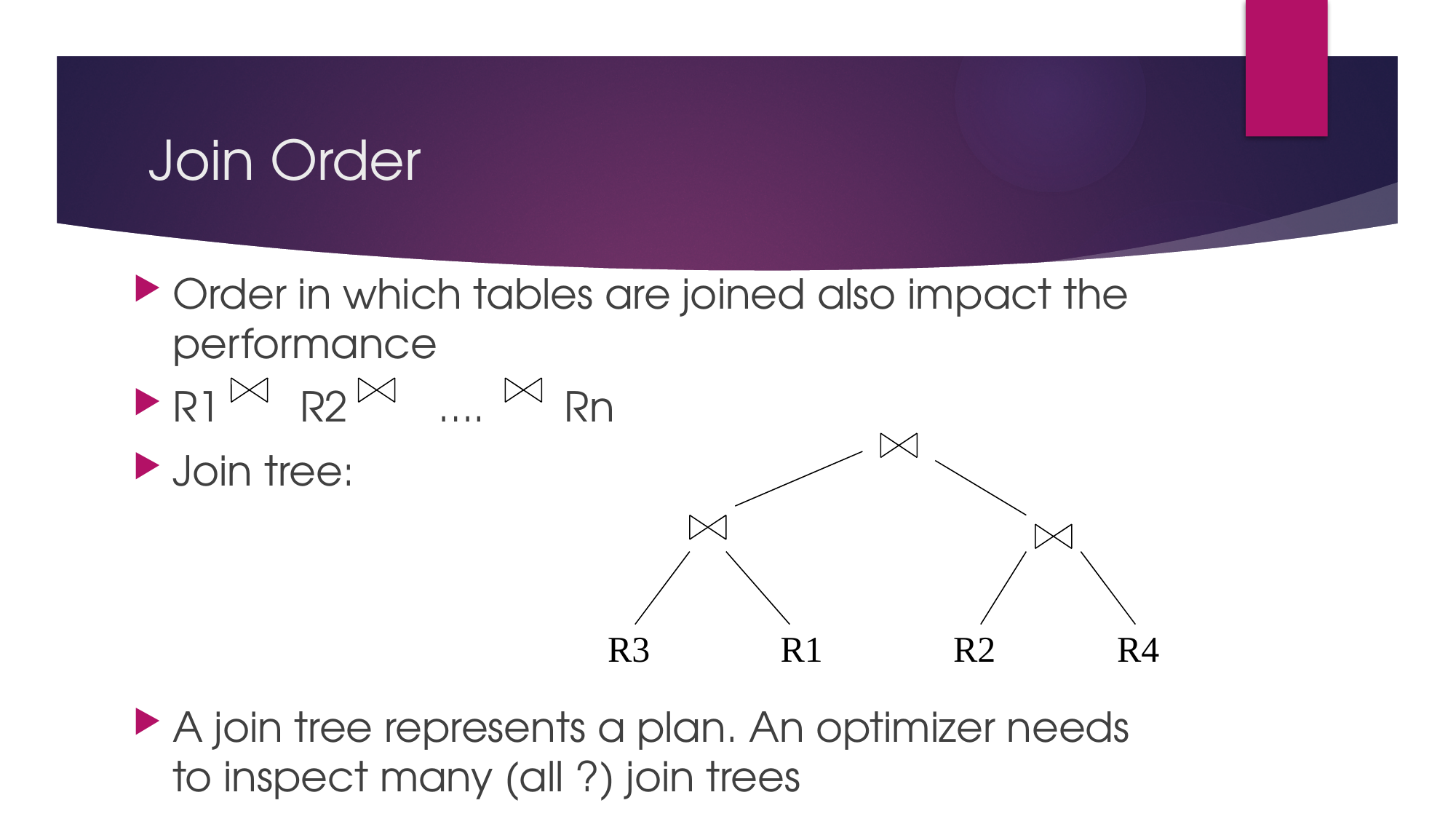

# Join Order
Order in which tables are joined also impact the performance
R1       R2        ….       Rn
Join tree:

A join tree represents a plan. An optimizer needs to inspect many (all ?) join trees

R3
R1
R2
R4